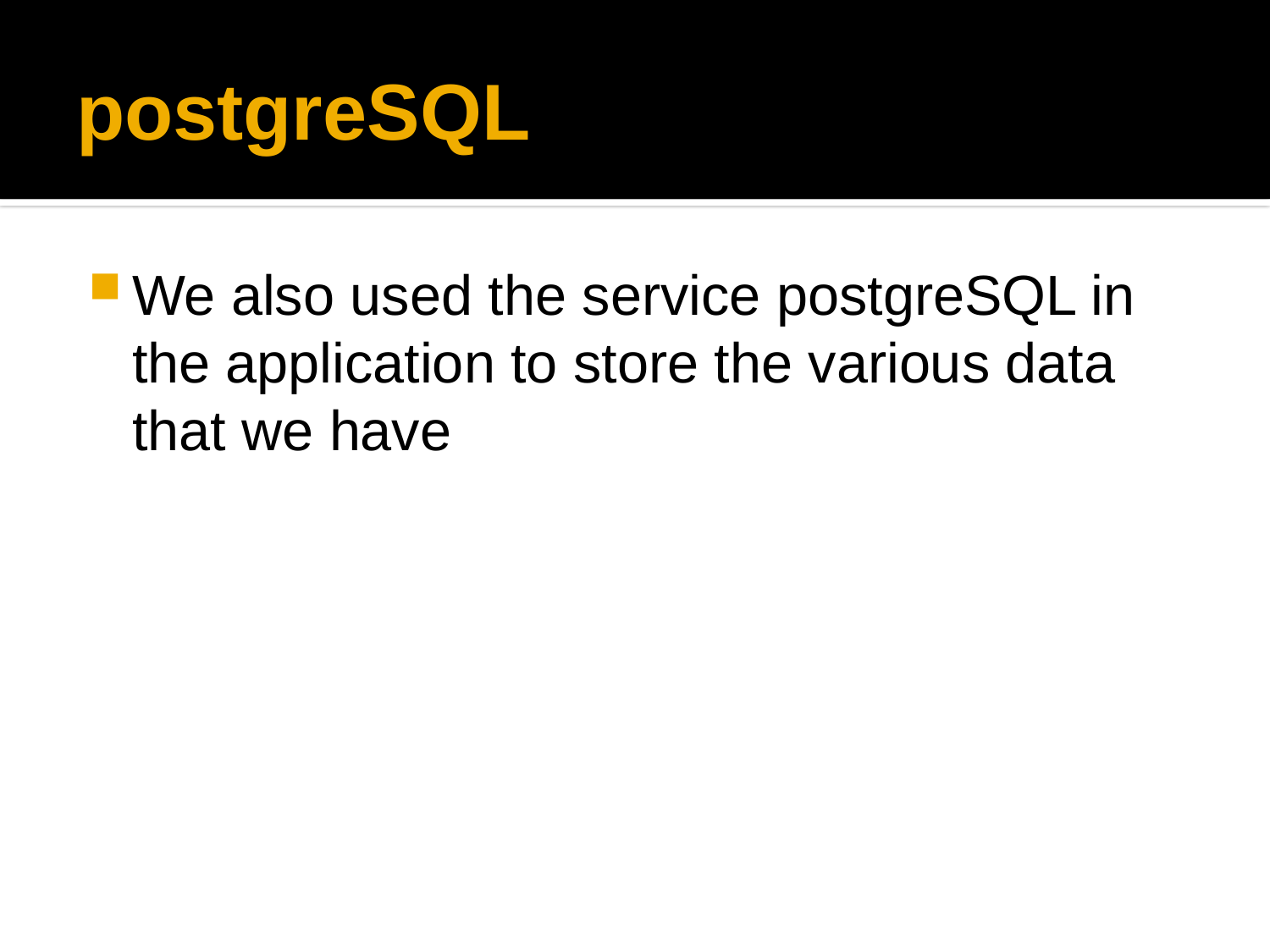

# postgreSQL
We also used the service postgreSQL in the application to store the various data that we have